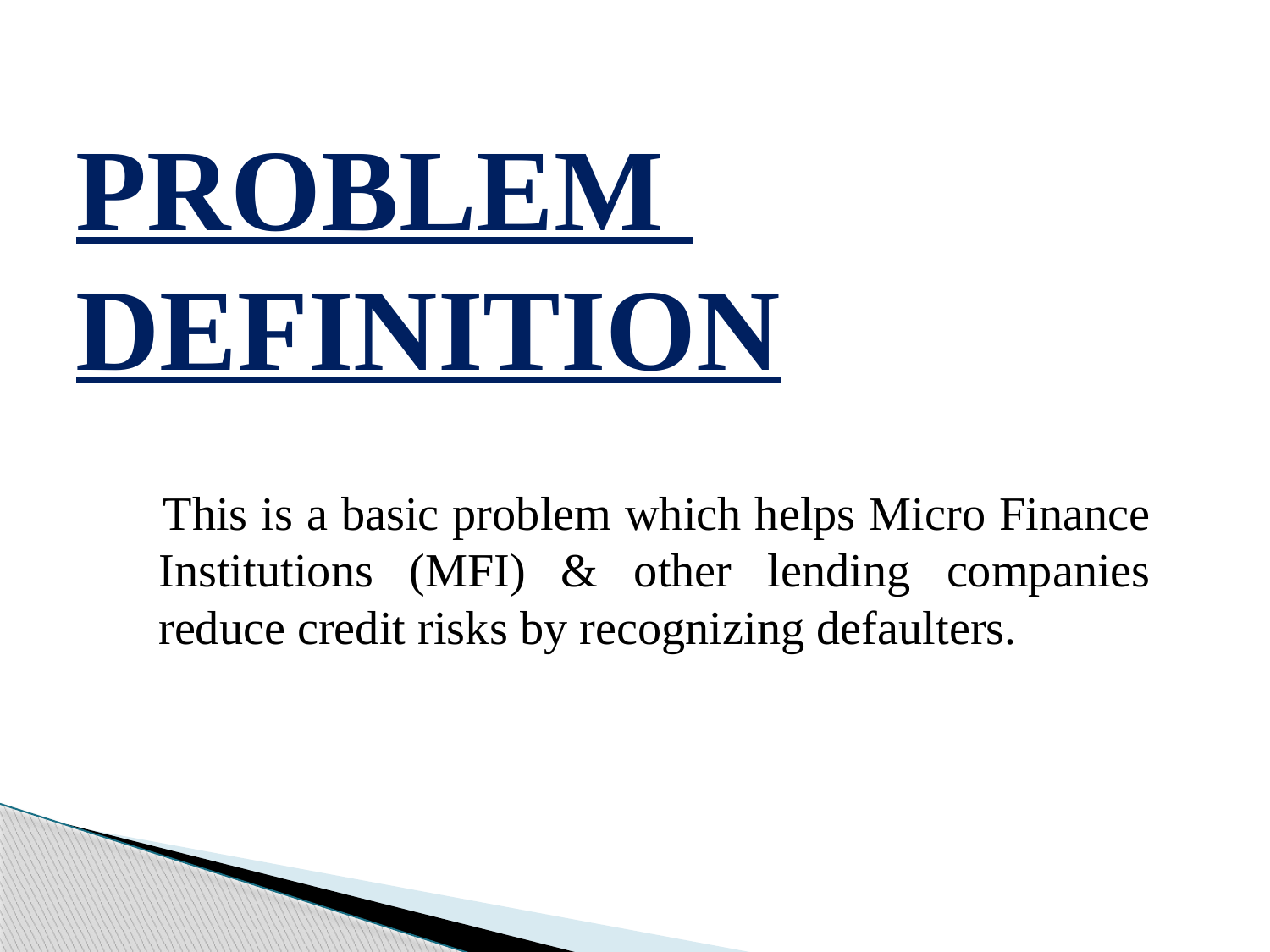

# PROBLEM  DEFINITION
   This is a basic problem which helps Micro Finance Institutions (MFI) & other lending companies reduce credit risks by recognizing defaulters.